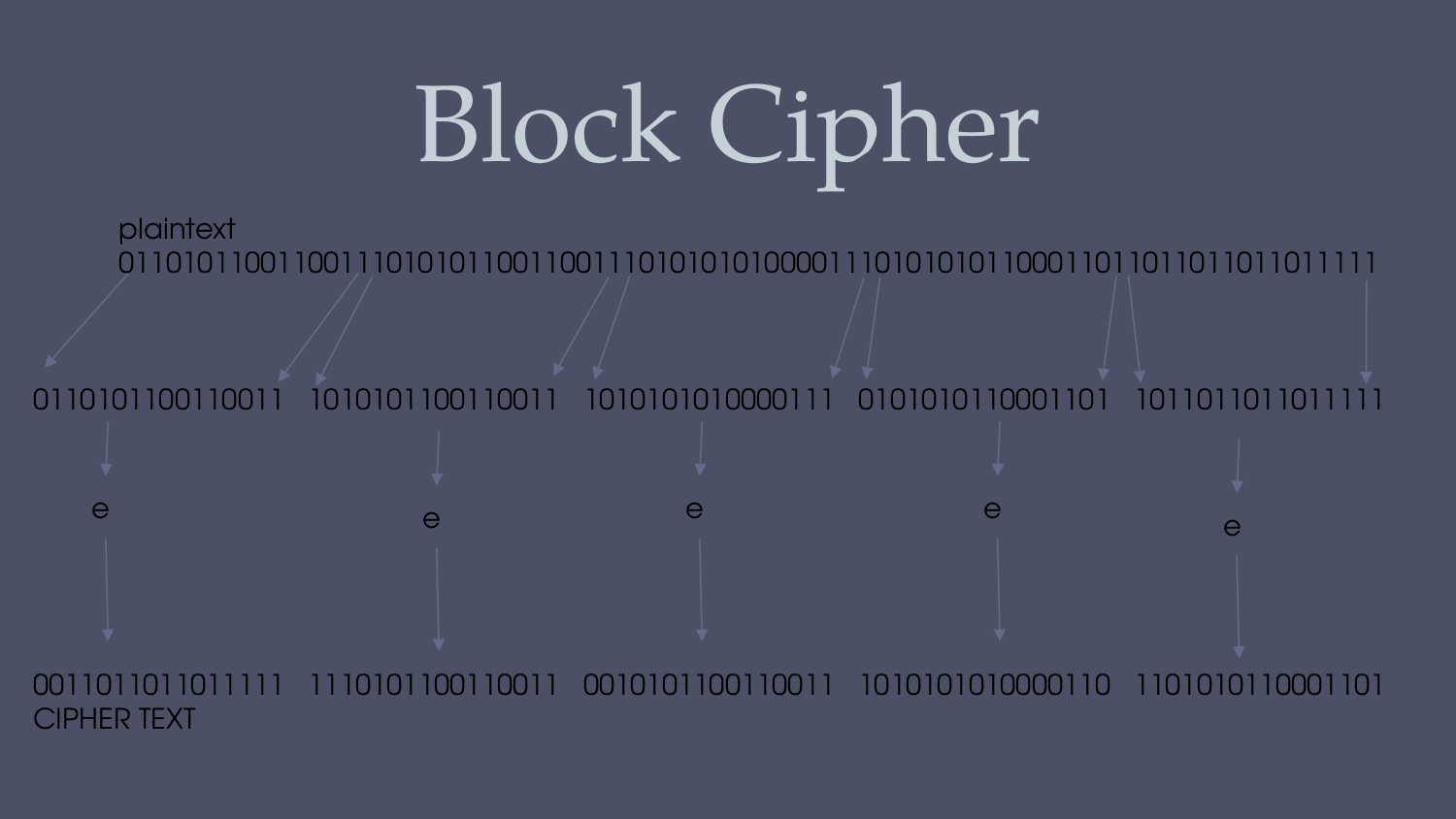

# Block Cipher
plaintext
01101011001100111010101100110011101010101000011101010101100011011011011011011111
0110101100110011   1010101100110011   1010101010000111   0101010110001101   1011011011011111
e
e
e
e
e
0011011011011111   1110101100110011   0010101100110011   1010101010000110   1101010110001101
CIPHER TEXT